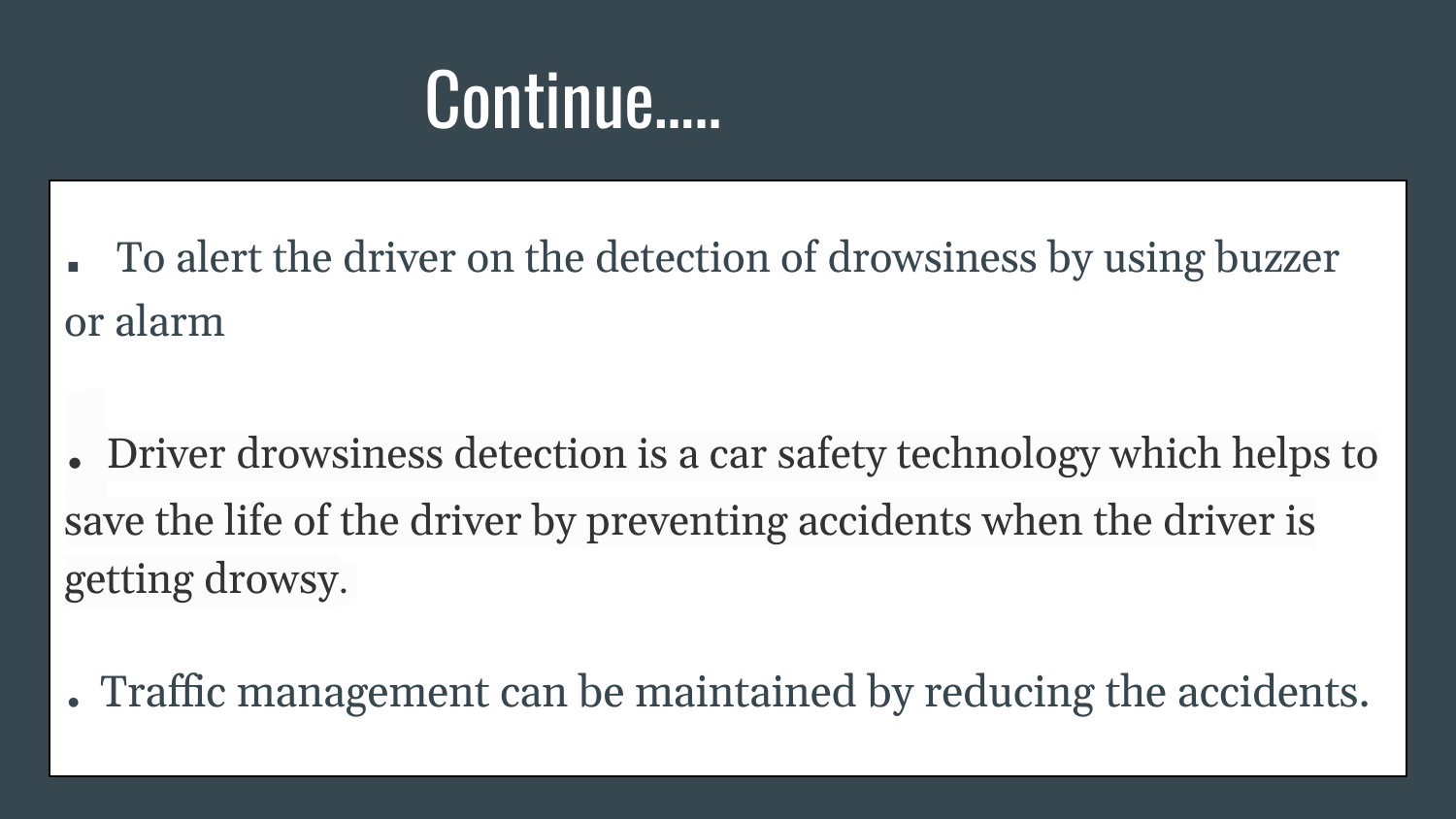

# Continue…..
.  To alert the driver on the detection of drowsiness by using buzzer or alarm
. Driver drowsiness detection is a car safety technology which helps to save the life of the driver by preventing accidents when the driver is getting drowsy.
. Traffic management can be maintained by reducing the accidents.